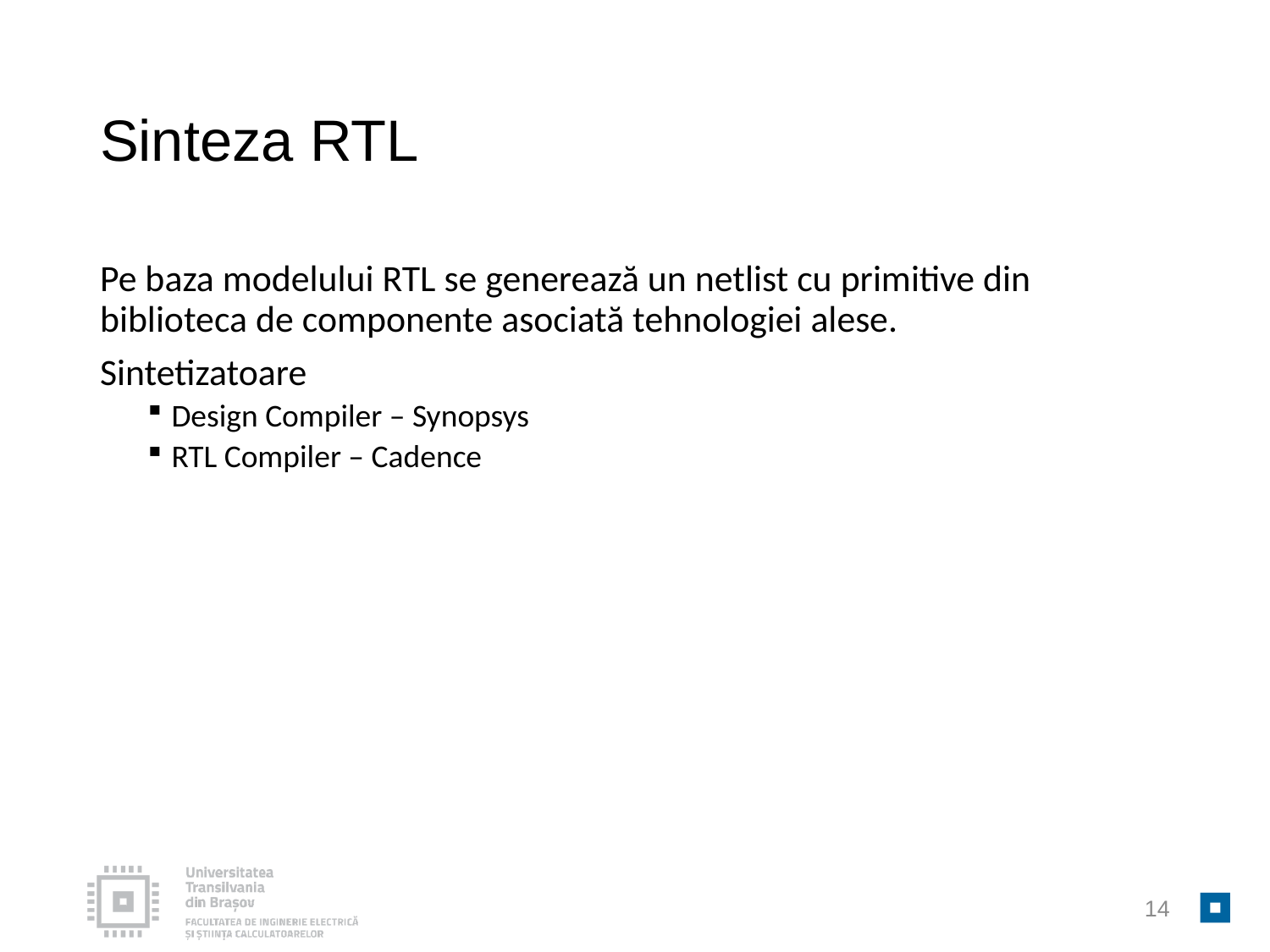

# Sinteza RTL
Pe baza modelului RTL se generează un netlist cu primitive din biblioteca de componente asociată tehnologiei alese.
Sintetizatoare
Design Compiler – Synopsys
RTL Compiler – Cadence
14